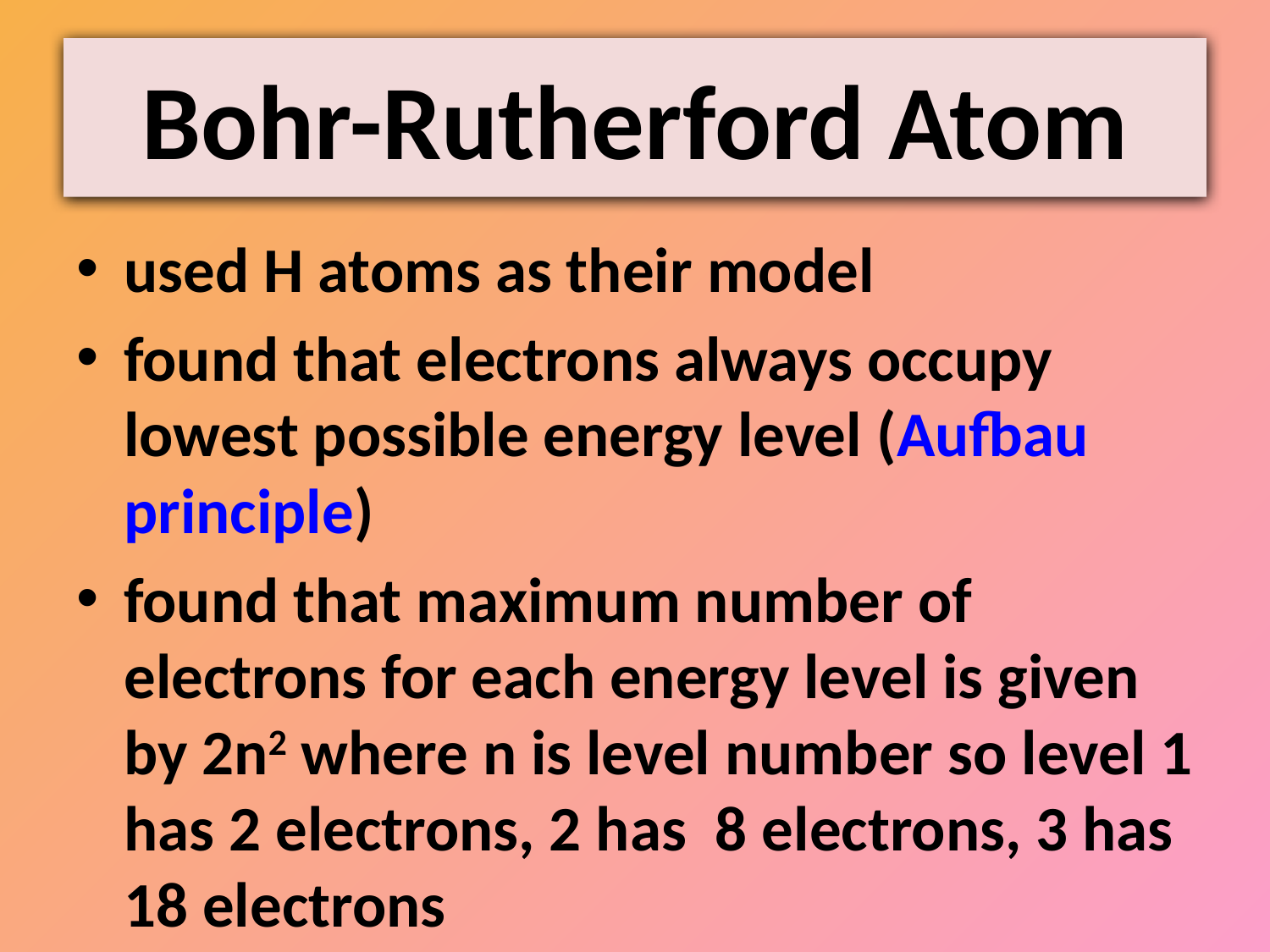

# Bohr-Rutherford Atom
used H atoms as their model
found that electrons always occupy lowest possible energy level (Aufbau principle)
found that maximum number of electrons for each energy level is given by 2n2 where n is level number so level 1 has 2 electrons, 2 has  8 electrons, 3 has 18 electrons